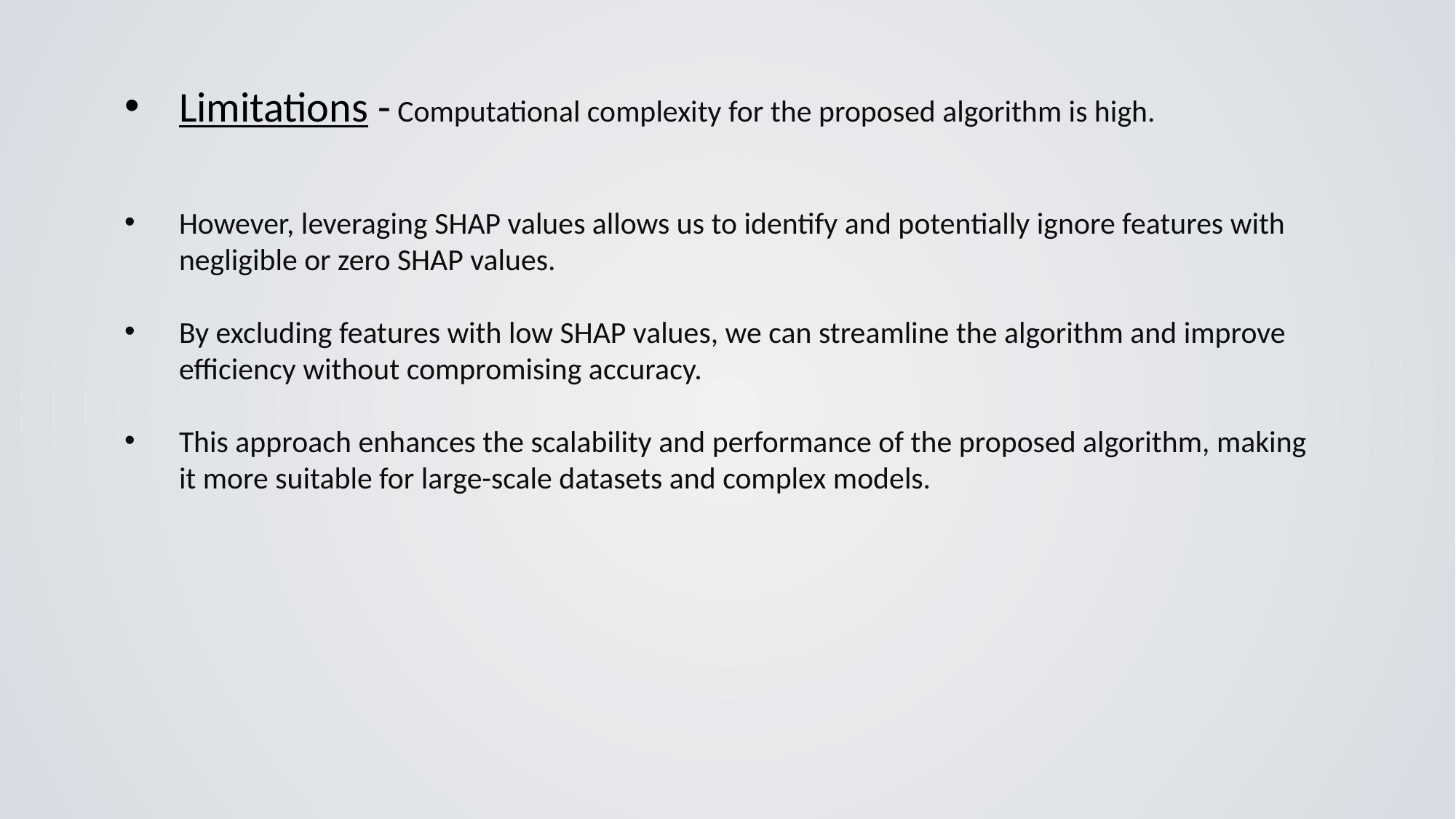

Limitations - Computational complexity for the proposed algorithm is high.

However, leveraging SHAP values allows us to identify and potentially ignore features with negligible or zero SHAP values.

By excluding features with low SHAP values, we can streamline the algorithm and improve efficiency without compromising accuracy.

This approach enhances the scalability and performance of the proposed algorithm, making it more suitable for large-scale datasets and complex models.